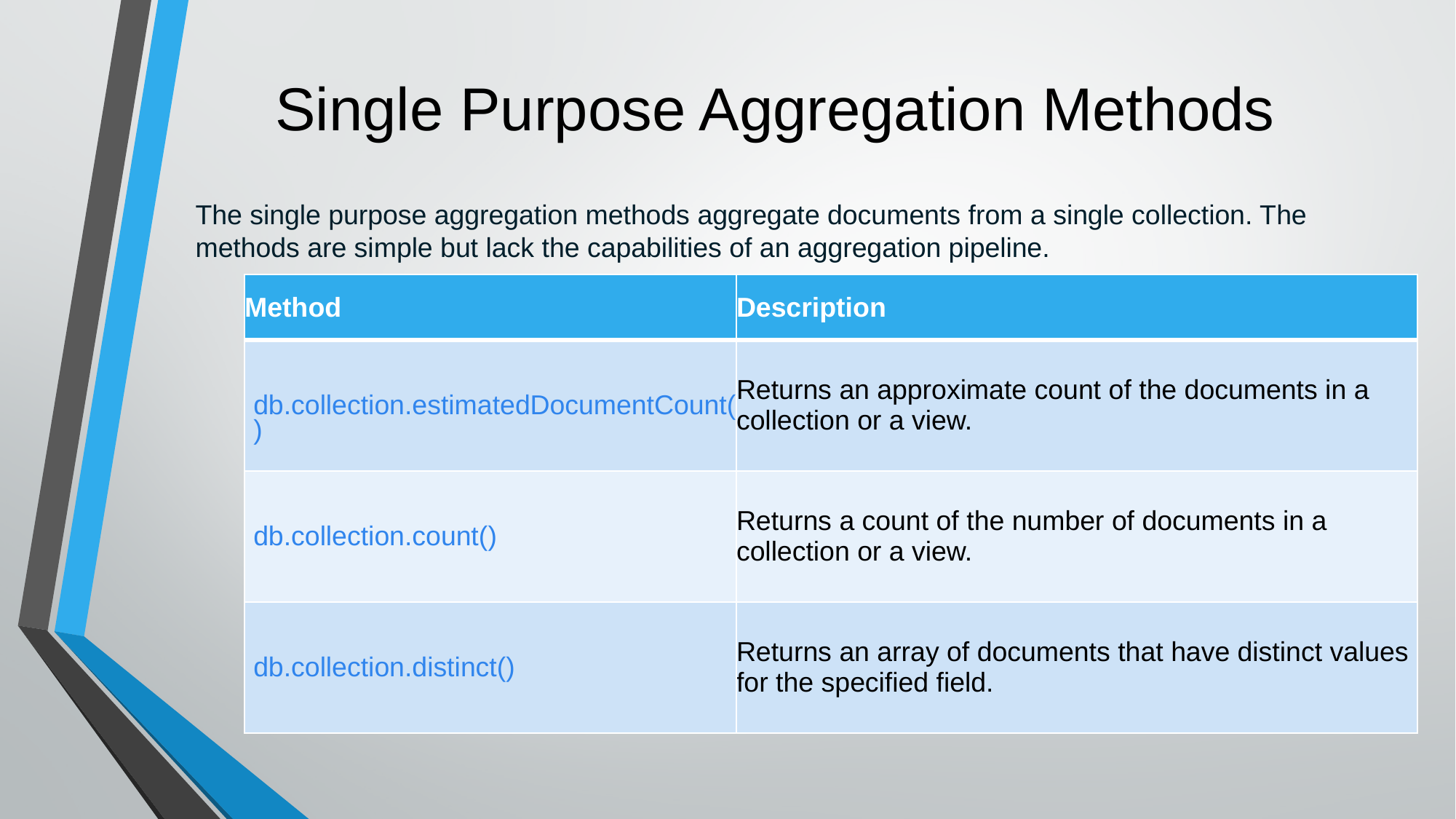

# Single Purpose Aggregation Methods

The single purpose aggregation methods aggregate documents from a single collection. The methods are simple but lack the capabilities of an aggregation pipeline.
| Method | Description |
| --- | --- |
| db.collection.estimatedDocumentCount() | Returns an approximate count of the documents in a collection or a view. |
| db.collection.count() | Returns a count of the number of documents in a collection or a view. |
| db.collection.distinct() | Returns an array of documents that have distinct values for the specified field. |